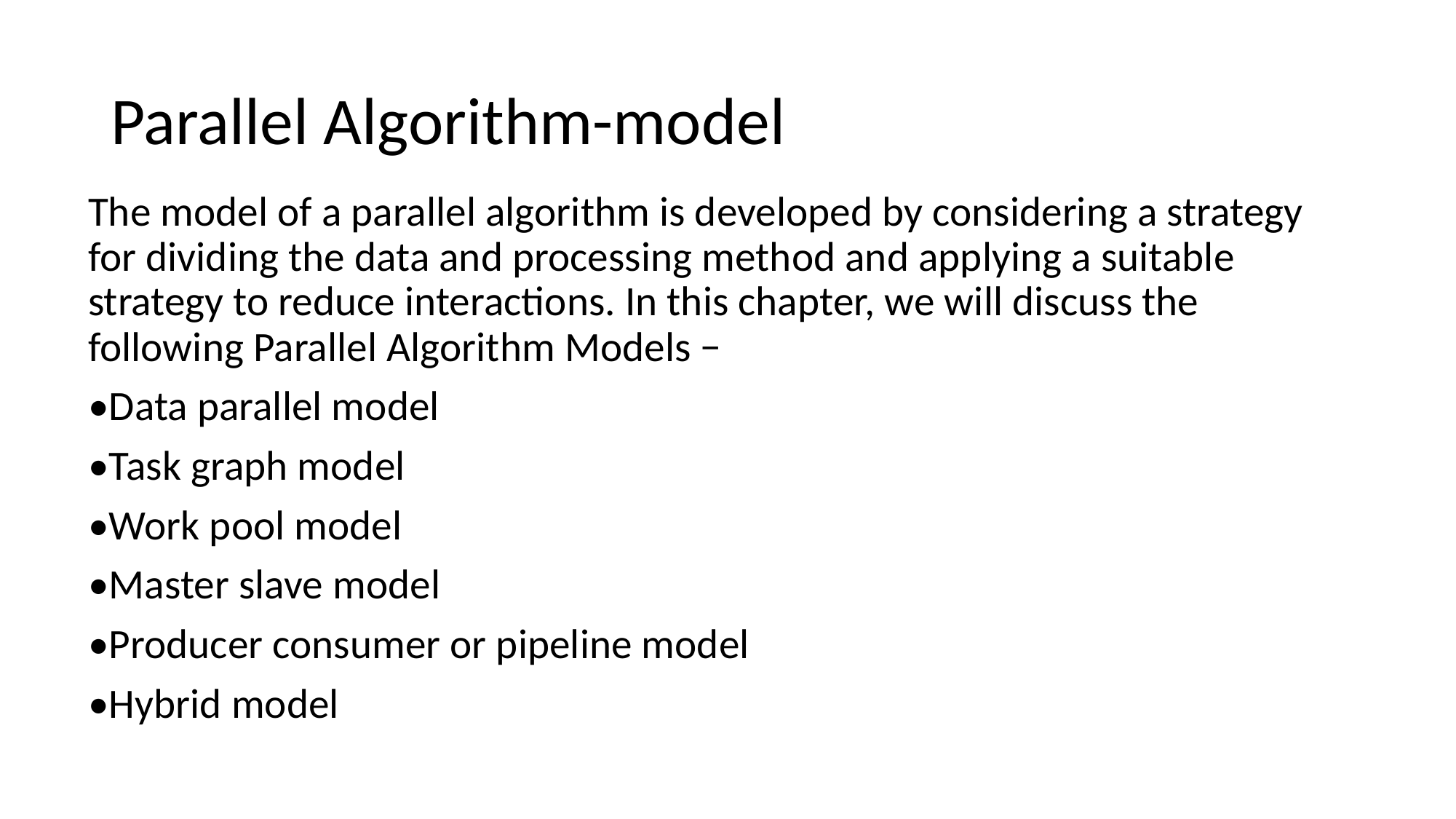

# Parallel Algorithm-model
The model of a parallel algorithm is developed by considering a strategy for dividing the data and processing method and applying a suitable strategy to reduce interactions. In this chapter, we will discuss the following Parallel Algorithm Models −
•Data parallel model
•Task graph model
•Work pool model
•Master slave model
•Producer consumer or pipeline model
•Hybrid model